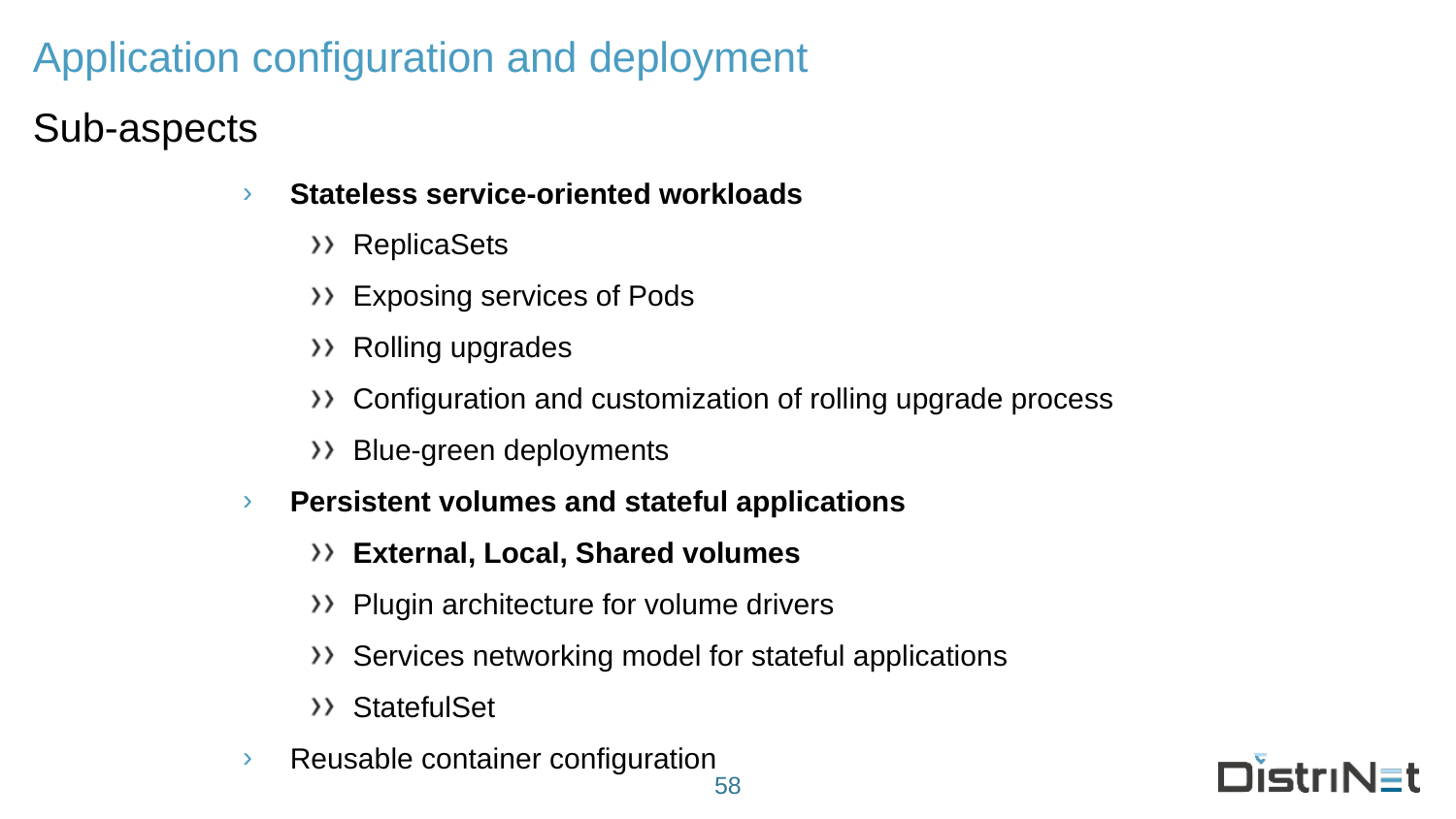

# Application configuration and deployment
Sub-aspects
Stateless service-oriented workloads
ReplicaSets
Exposing services of Pods
Rolling upgrades
Configuration and customization of rolling upgrade process
Blue-green deployments
Persistent volumes and stateful applications
External, Local, Shared volumes
Plugin architecture for volume drivers
Services networking model for stateful applications
StatefulSet
Reusable container configuration
58